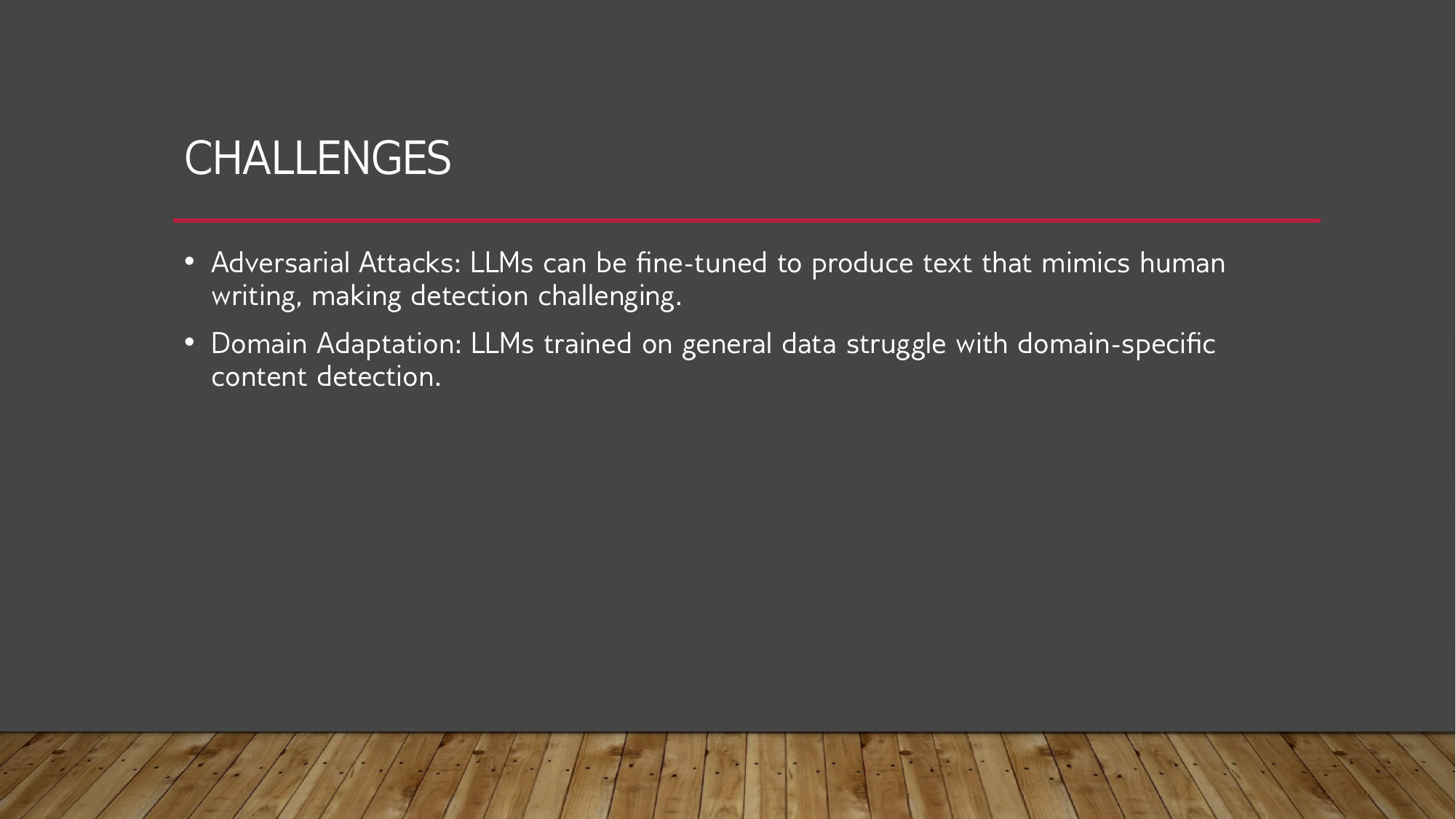

# Challenges
Adversarial Attacks: LLMs can be fine-tuned to produce text that mimics human writing, making detection challenging.
Domain Adaptation: LLMs trained on general data struggle with domain-specific content detection.